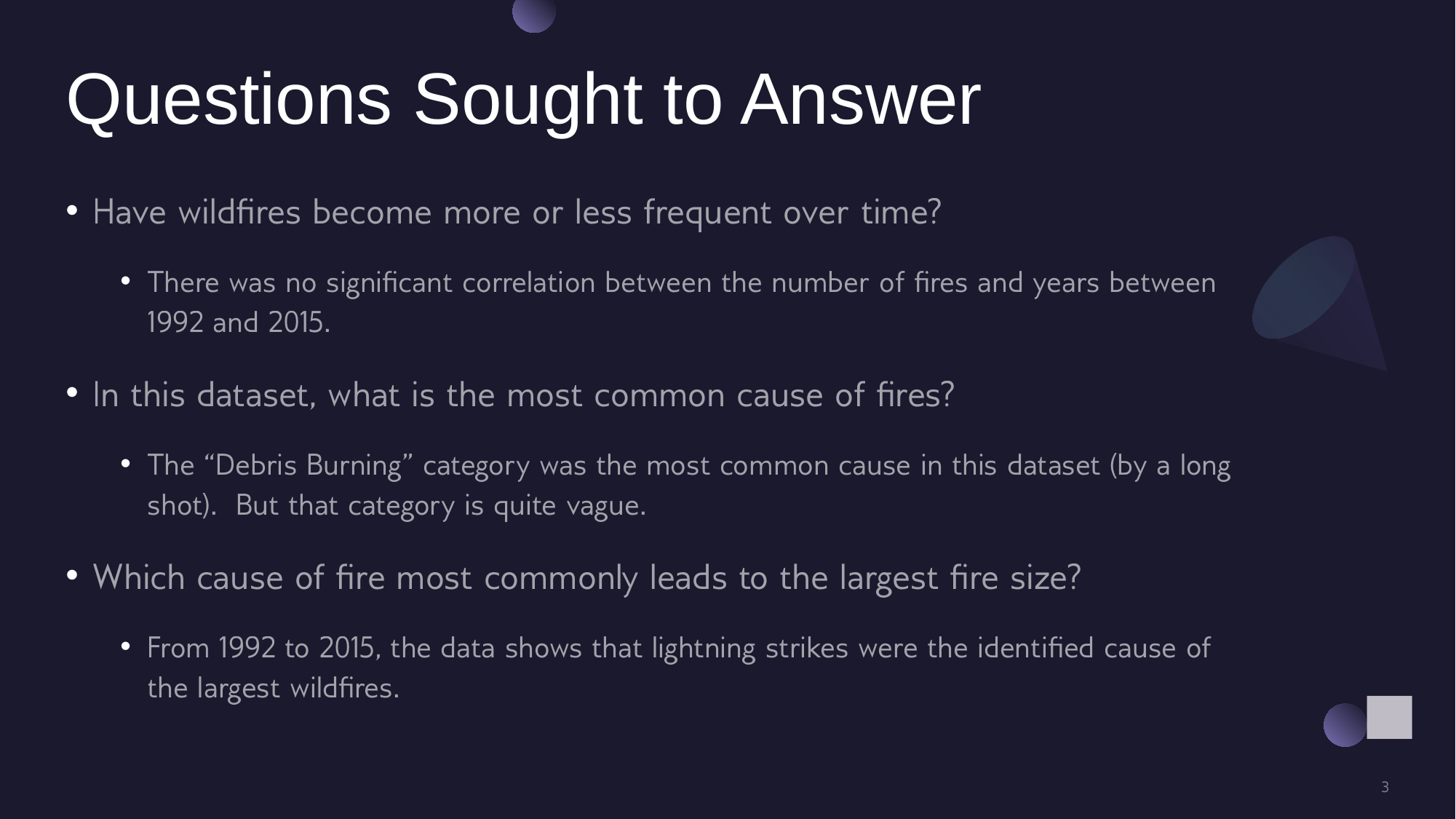

# Questions Sought to Answer
Have wildfires become more or less frequent over time?
There was no significant correlation between the number of fires and years between 1992 and 2015.
In this dataset, what is the most common cause of fires?
The “Debris Burning” category was the most common cause in this dataset (by a long shot).  But that category is quite vague.
Which cause of fire most commonly leads to the largest fire size?
From 1992 to 2015, the data shows that lightning strikes were the identified cause of the largest wildfires.

3